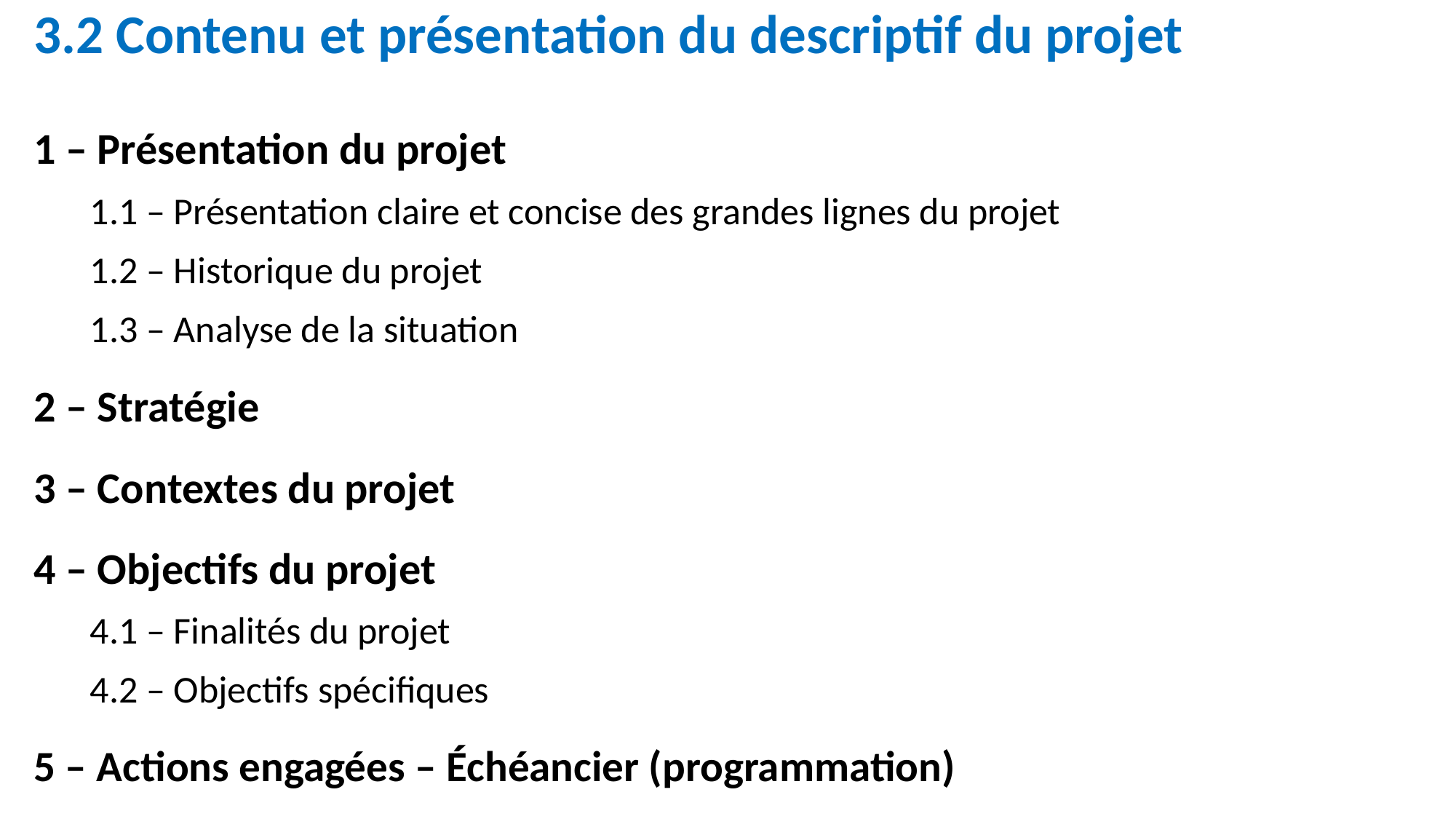

# 3.2 Contenu et présentation du descriptif du projet
1 – Présentation du projet
1.1 – Présentation claire et concise des grandes lignes du projet
1.2 – Historique du projet
1.3 – Analyse de la situation
2 – Stratégie
3 – Contextes du projet
4 – Objectifs du projet
4.1 – Finalités du projet
4.2 – Objectifs spécifiques
5 – Actions engagées – Échéancier (programmation)